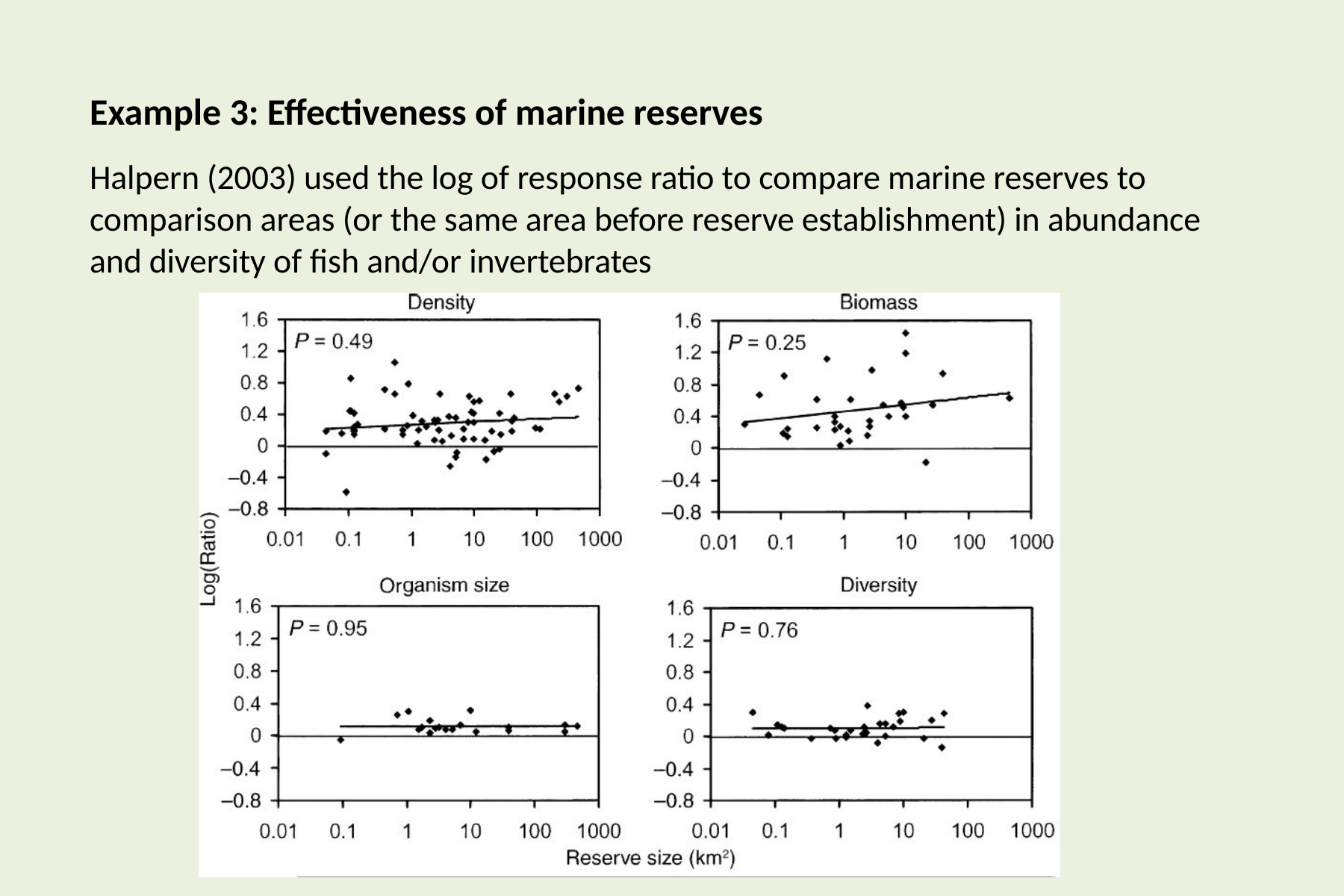

Example 3: Effectiveness of marine reserves
Halpern (2003) used the log of response ratio to compare marine reserves to  comparison areas (or the same area before reserve establishment) in abundance  and diversity of fish and/or invertebrates